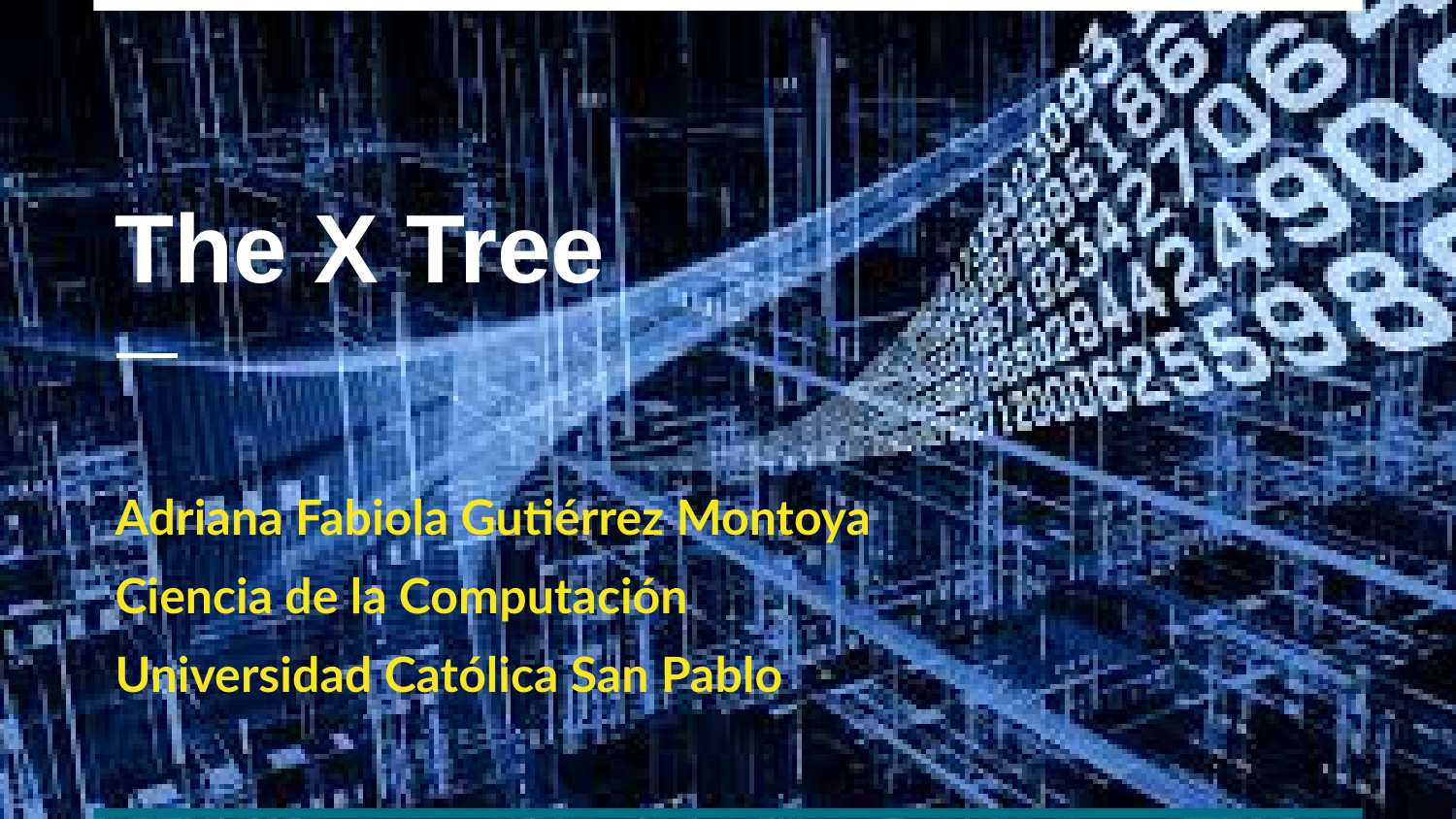

# The X Tree
Adriana Fabiola Gutiérrez Montoya
Ciencia de la Computación
Universidad Católica San Pablo